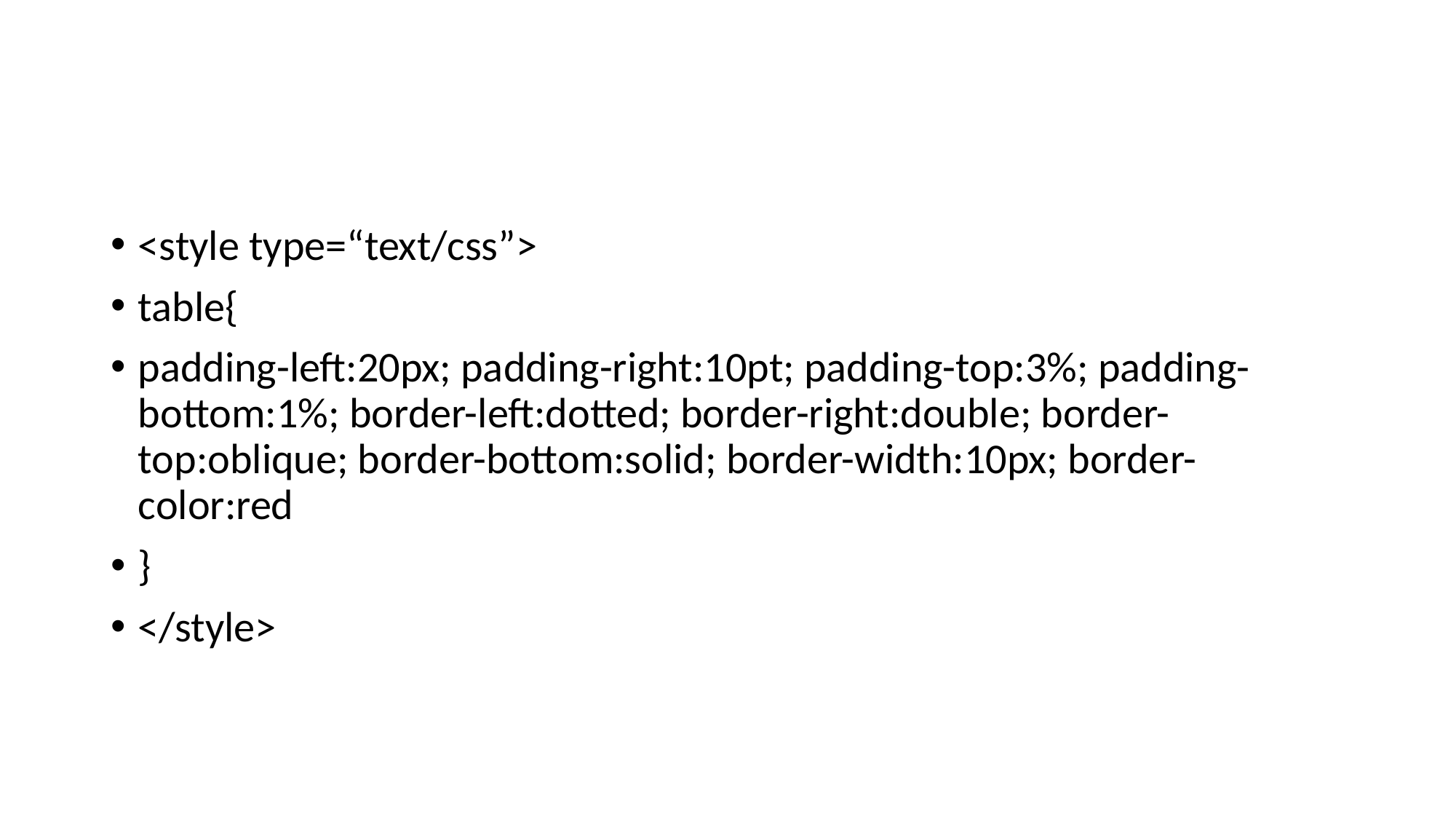

#
<style type=“text/css”>
table{
padding-left:20px; padding-right:10pt; padding-top:3%; padding-bottom:1%; border-left:dotted; border-right:double; border-top:oblique; border-bottom:solid; border-width:10px; border-color:red
}
</style>